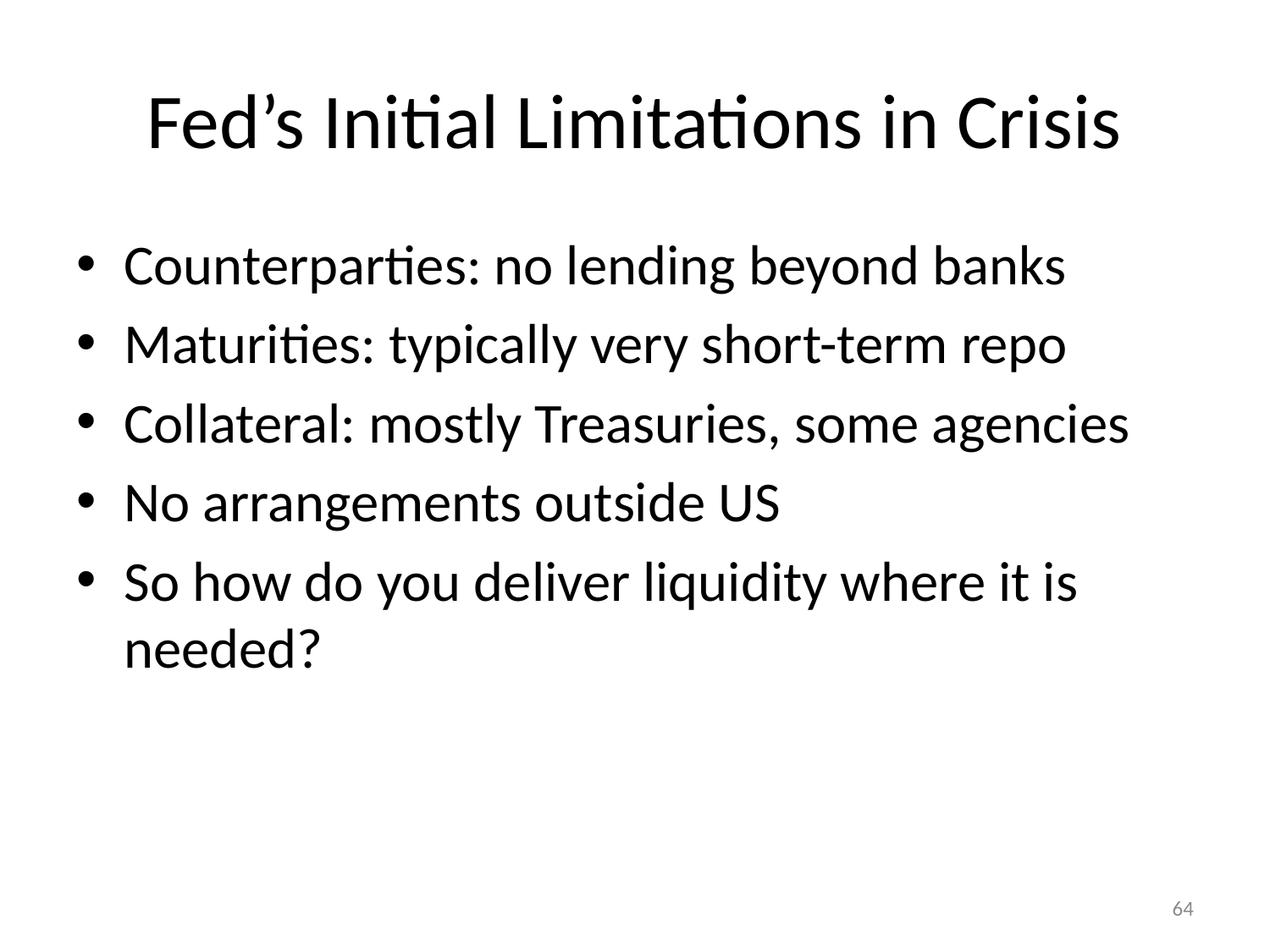

# Fed’s Initial Limitations in Crisis
Counterparties: no lending beyond banks
Maturities: typically very short-term repo
Collateral: mostly Treasuries, some agencies
No arrangements outside US
So how do you deliver liquidity where it is needed?
64